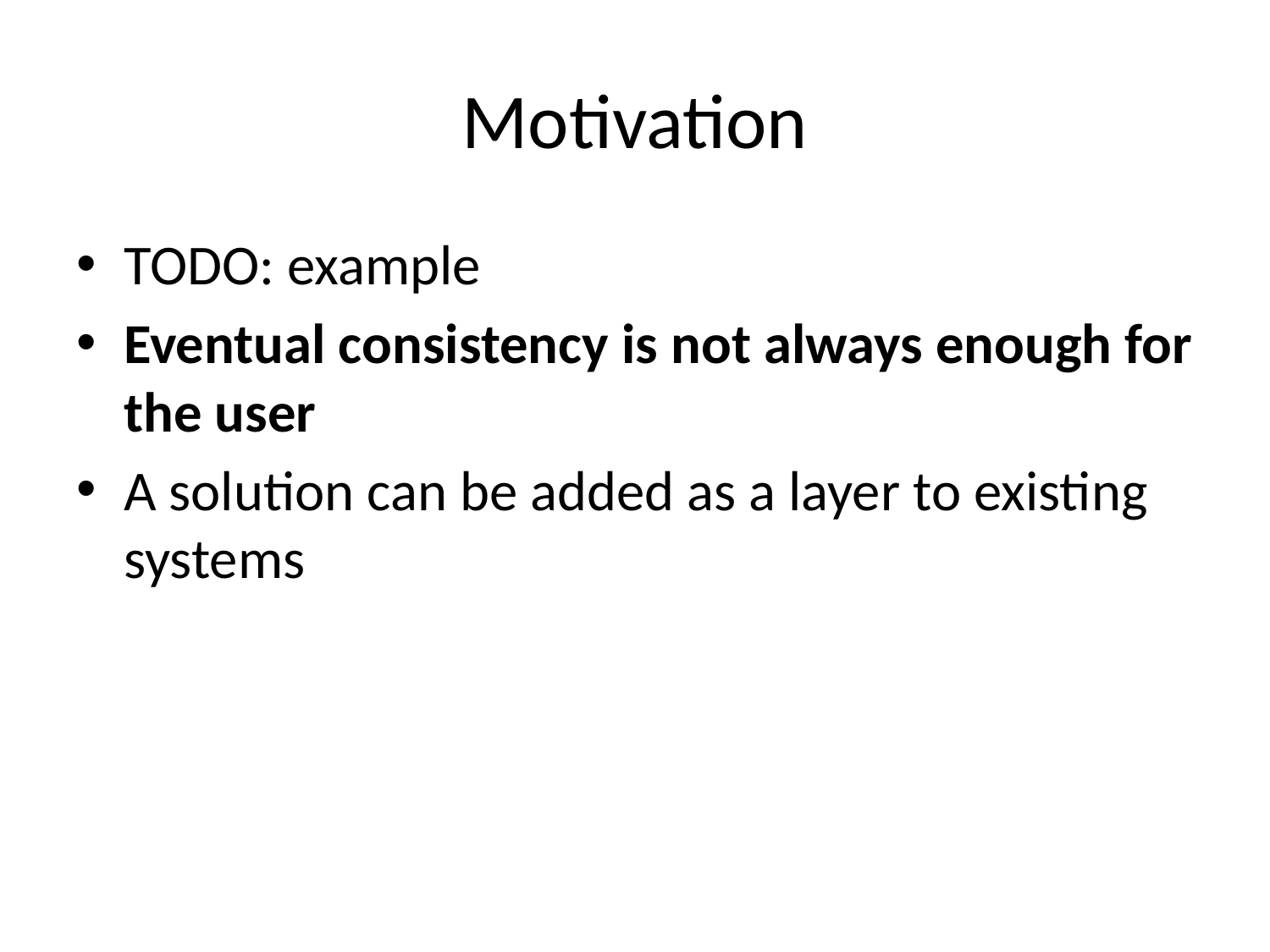

# Motivation
TODO: example
Eventual consistency is not always enough for the user
A solution can be added as a layer to existing systems